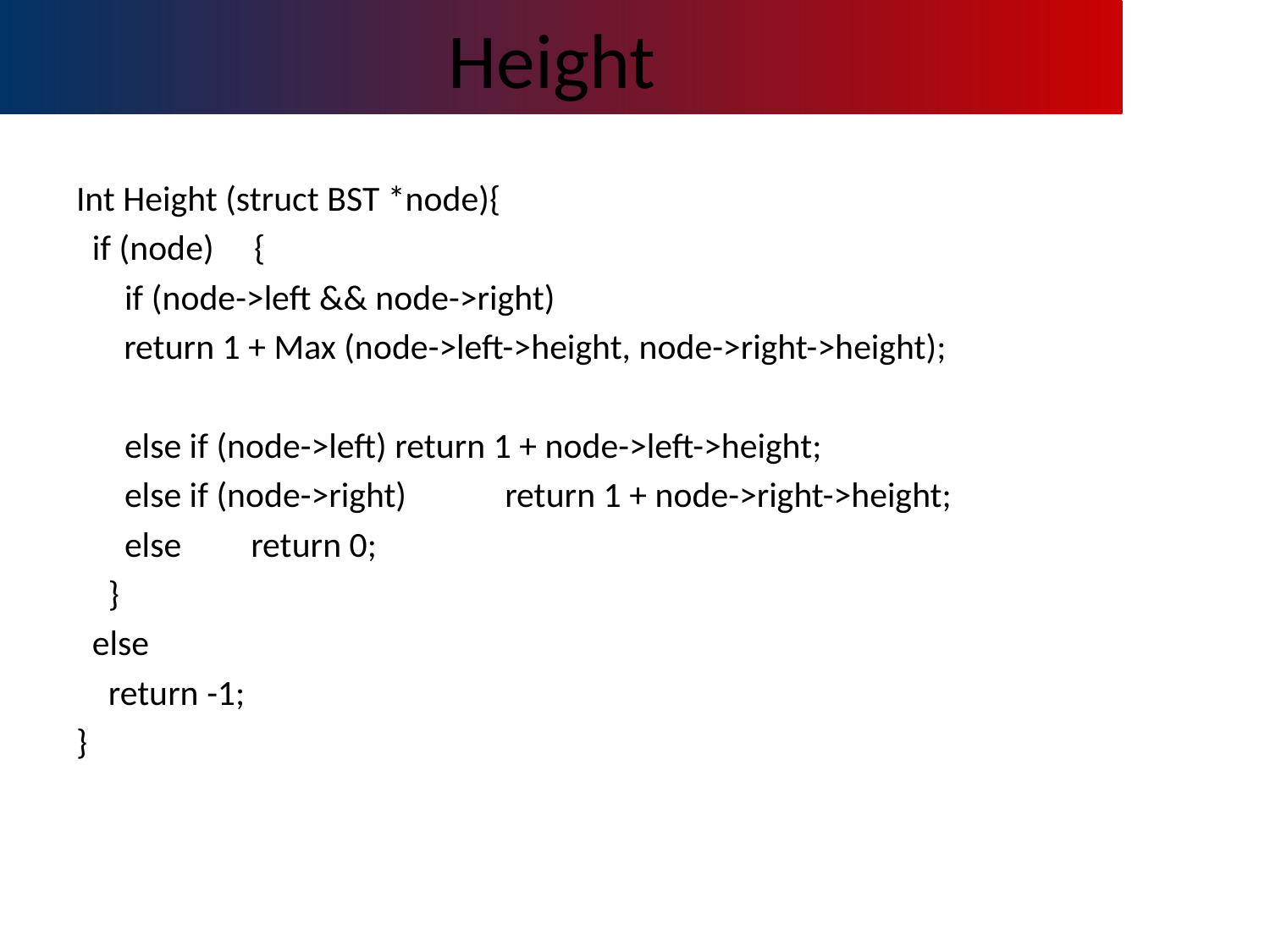

Height
Int Height (struct BST *node){
  if (node)     {
      if (node->left && node->right)
	return 1 + Max (node->left->height, node->right->height);

      else if (node->left) return 1 + node->left->height;
      else if (node->right) 	return 1 + node->right->height;
      else 	return 0;
    }
  else
    return -1;
}